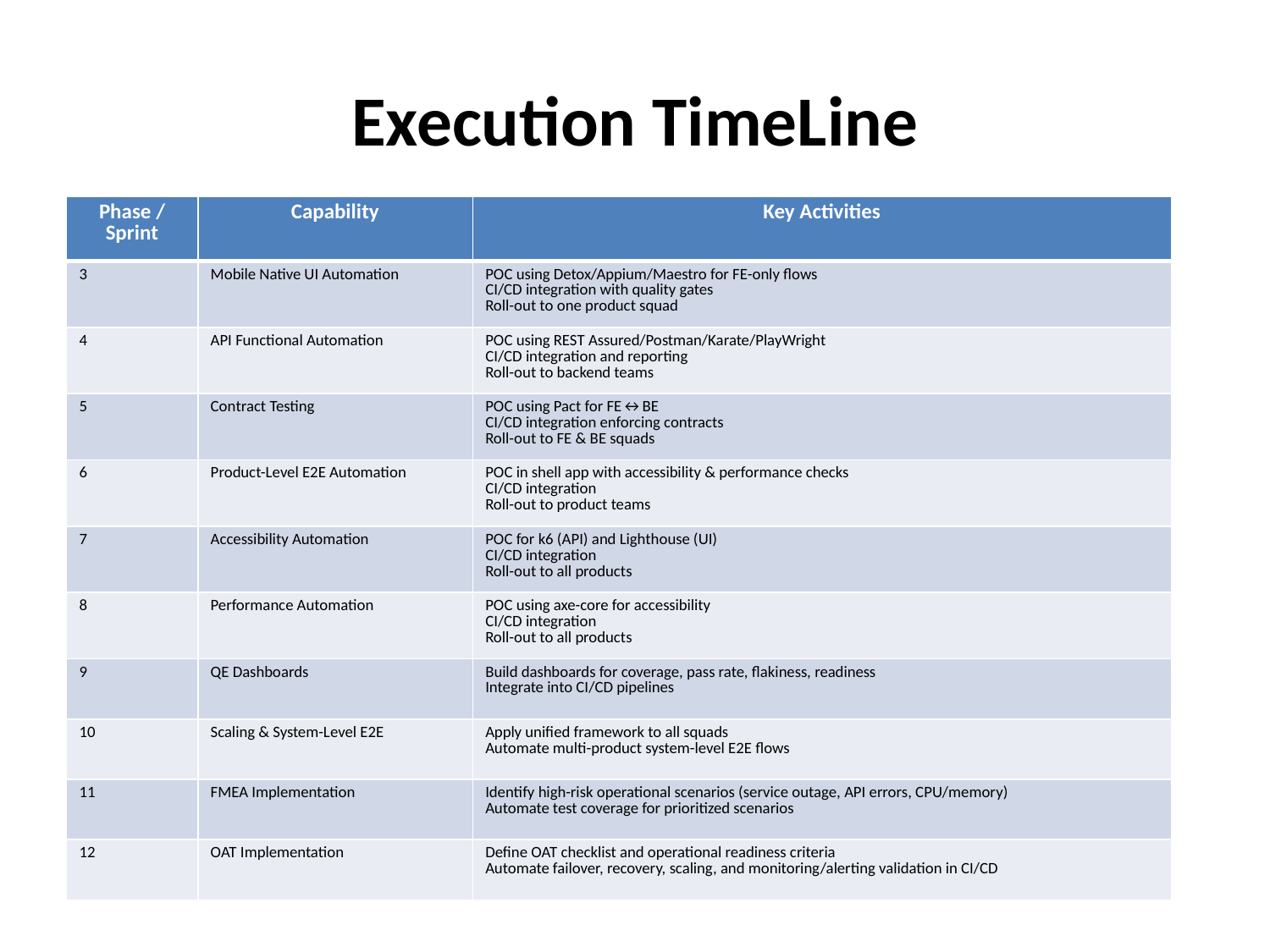

# Execution TimeLine
| Phase / Sprint | Capability | Key Activities |
| --- | --- | --- |
| 3 | Mobile Native UI Automation | POC using Detox/Appium/Maestro for FE-only flows CI/CD integration with quality gates Roll-out to one product squad |
| 4 | API Functional Automation | POC using REST Assured/Postman/Karate/PlayWright CI/CD integration and reporting Roll-out to backend teams |
| 5 | Contract Testing | POC using Pact for FE↔BE CI/CD integration enforcing contracts Roll-out to FE & BE squads |
| 6 | Product-Level E2E Automation | POC in shell app with accessibility & performance checks CI/CD integration Roll-out to product teams |
| 7 | Accessibility Automation | POC for k6 (API) and Lighthouse (UI) CI/CD integration Roll-out to all products |
| 8 | Performance Automation | POC using axe-core for accessibility CI/CD integration Roll-out to all products |
| 9 | QE Dashboards | Build dashboards for coverage, pass rate, flakiness, readiness Integrate into CI/CD pipelines |
| 10 | Scaling & System-Level E2E | Apply unified framework to all squads Automate multi-product system-level E2E flows |
| 11 | FMEA Implementation | Identify high-risk operational scenarios (service outage, API errors, CPU/memory) Automate test coverage for prioritized scenarios |
| 12 | OAT Implementation | Define OAT checklist and operational readiness criteria Automate failover, recovery, scaling, and monitoring/alerting validation in CI/CD |